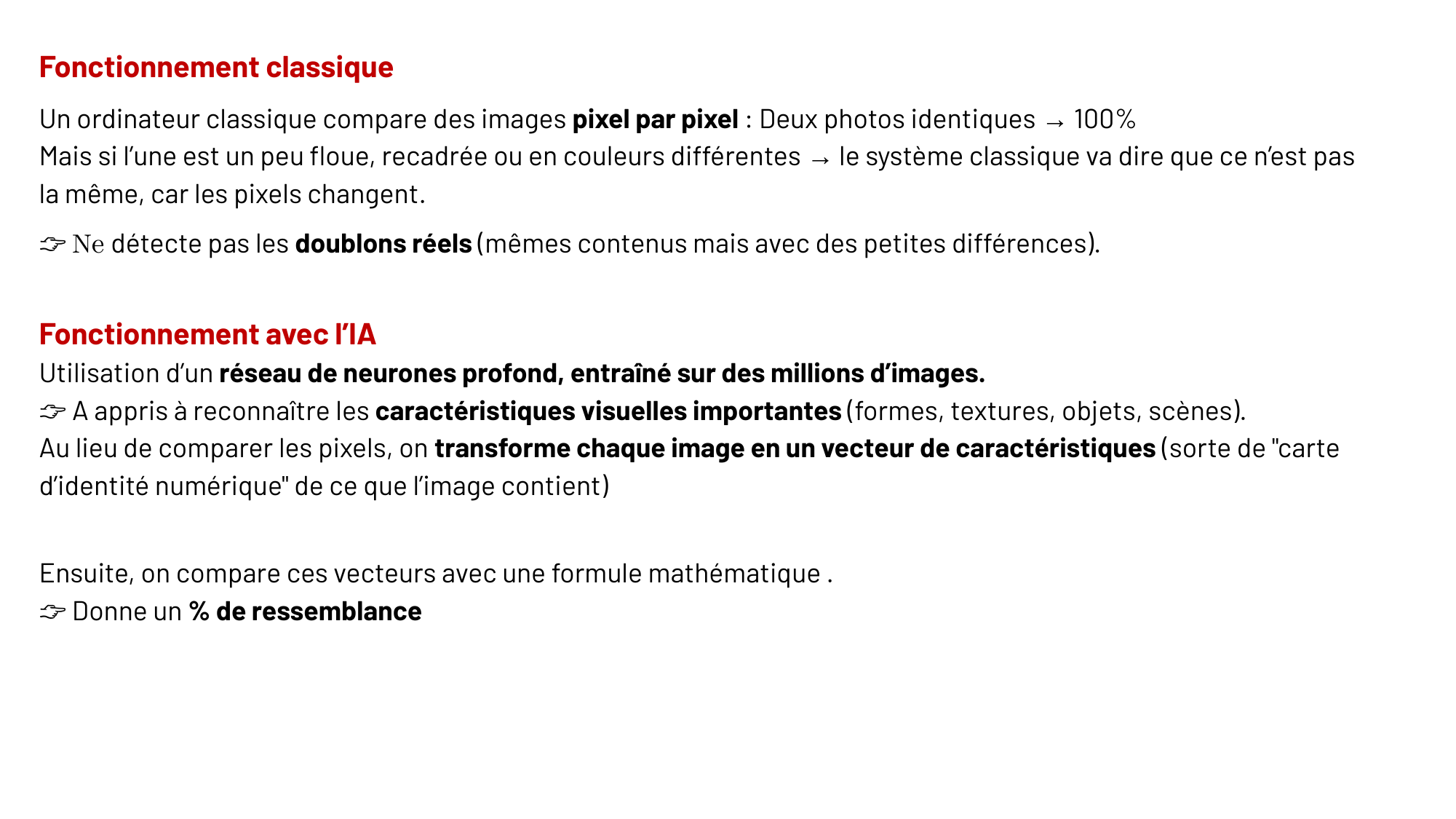

Fonctionnement classique
Un ordinateur classique compare des images pixel par pixel : Deux photos identiques → 100%
Mais si l’une est un peu floue, recadrée ou en couleurs différentes → le système classique va dire que ce n’est pas la même, car les pixels changent.
👉 Ne détecte pas les doublons réels (mêmes contenus mais avec des petites différences).
Fonctionnement avec l’IA
Utilisation d’un réseau de neurones profond, entraîné sur des millions d’images.
👉 A appris à reconnaître les caractéristiques visuelles importantes (formes, textures, objets, scènes).
Au lieu de comparer les pixels, on transforme chaque image en un vecteur de caractéristiques (sorte de "carte d’identité numérique" de ce que l’image contient)
Ensuite, on compare ces vecteurs avec une formule mathématique .
👉 Donne un % de ressemblance